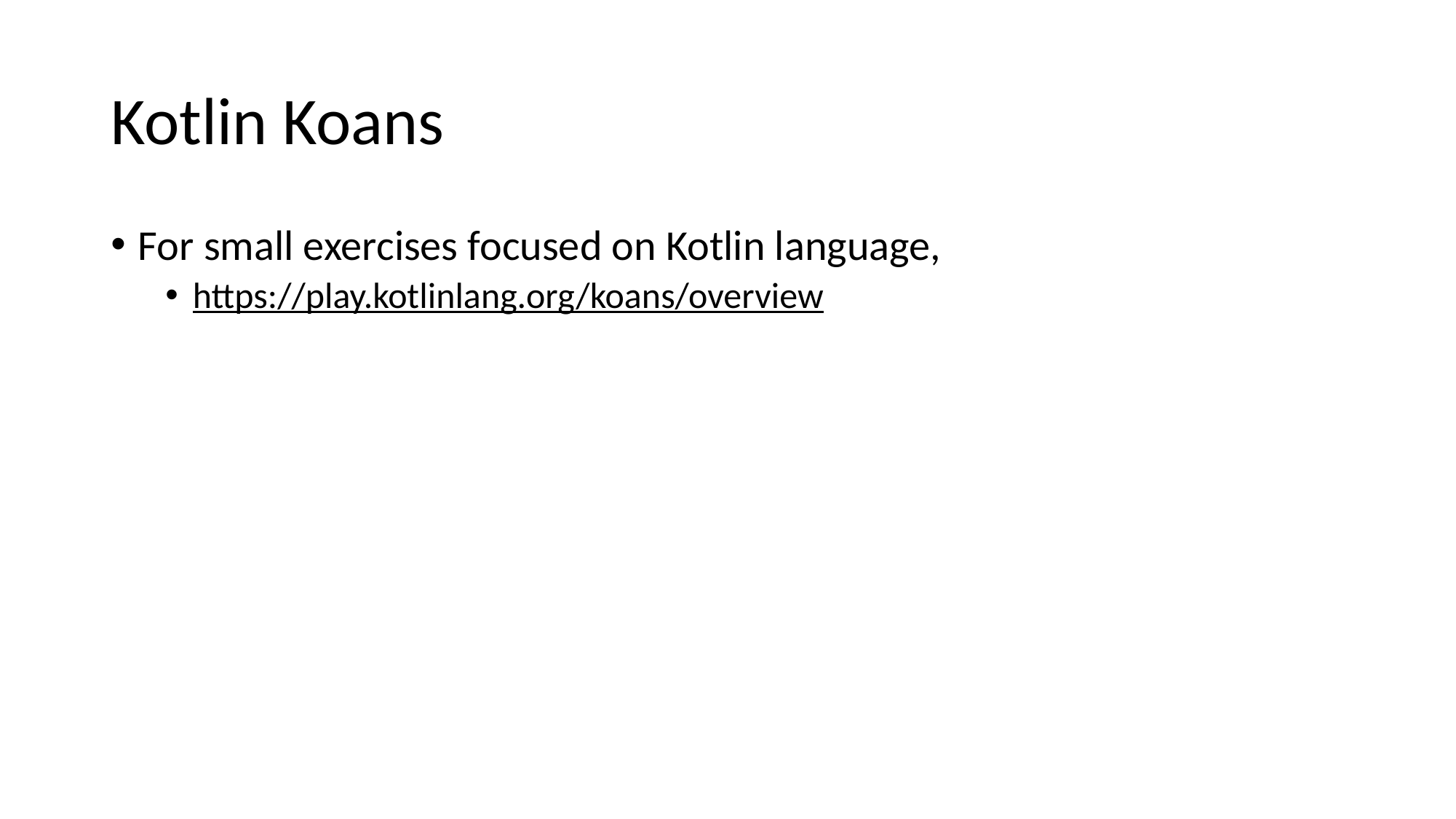

# Kotlin Koans
For small exercises focused on Kotlin language,
https://play.kotlinlang.org/koans/overview